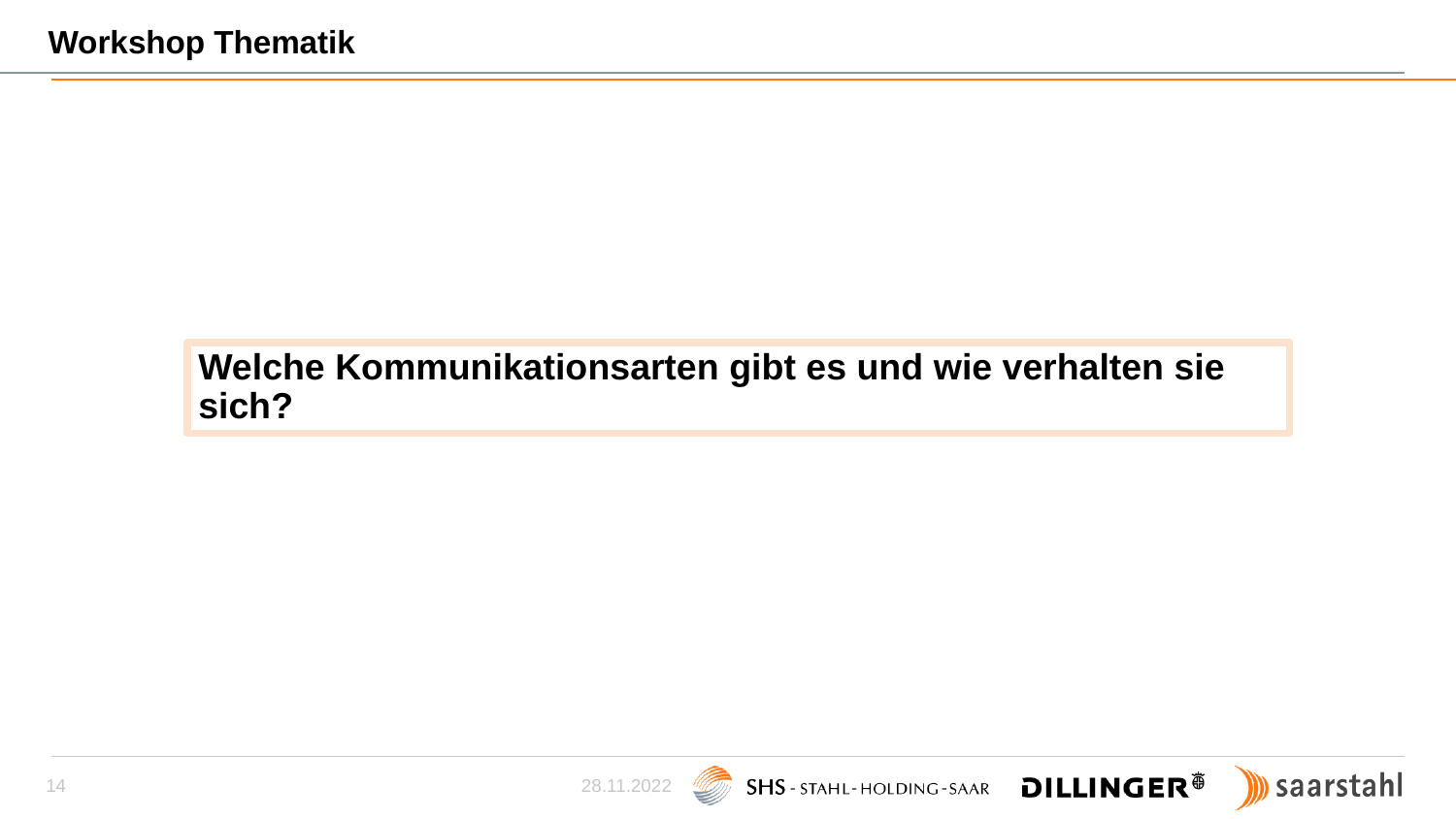

# Workshop Thematik

Welche Kommunikationsarten gibt es und wie verhalten sie sich?
28.11.2022
14